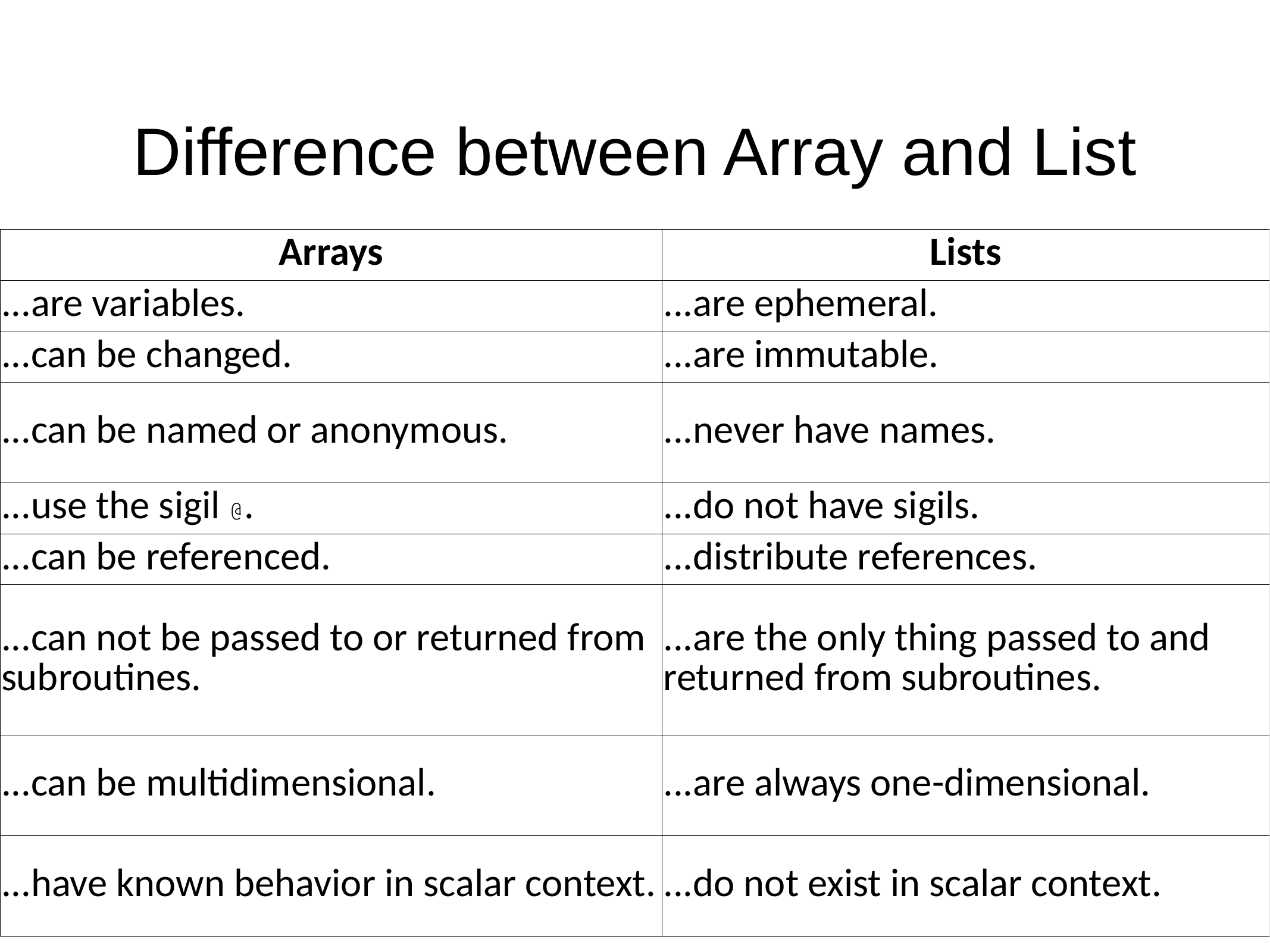

# Difference between Array and List
| Arrays | Lists |
| --- | --- |
| ...are variables. | ...are ephemeral. |
| ...can be changed. | ...are immutable. |
| ...can be named or anonymous. | ...never have names. |
| ...use the sigil @. | ...do not have sigils. |
| ...can be referenced. | ...distribute references. |
| ...can not be passed to or returned from subroutines. | ...are the only thing passed to and returned from subroutines. |
| ...can be multidimensional. | ...are always one-dimensional. |
| ...have known behavior in scalar context. | ...do not exist in scalar context. |